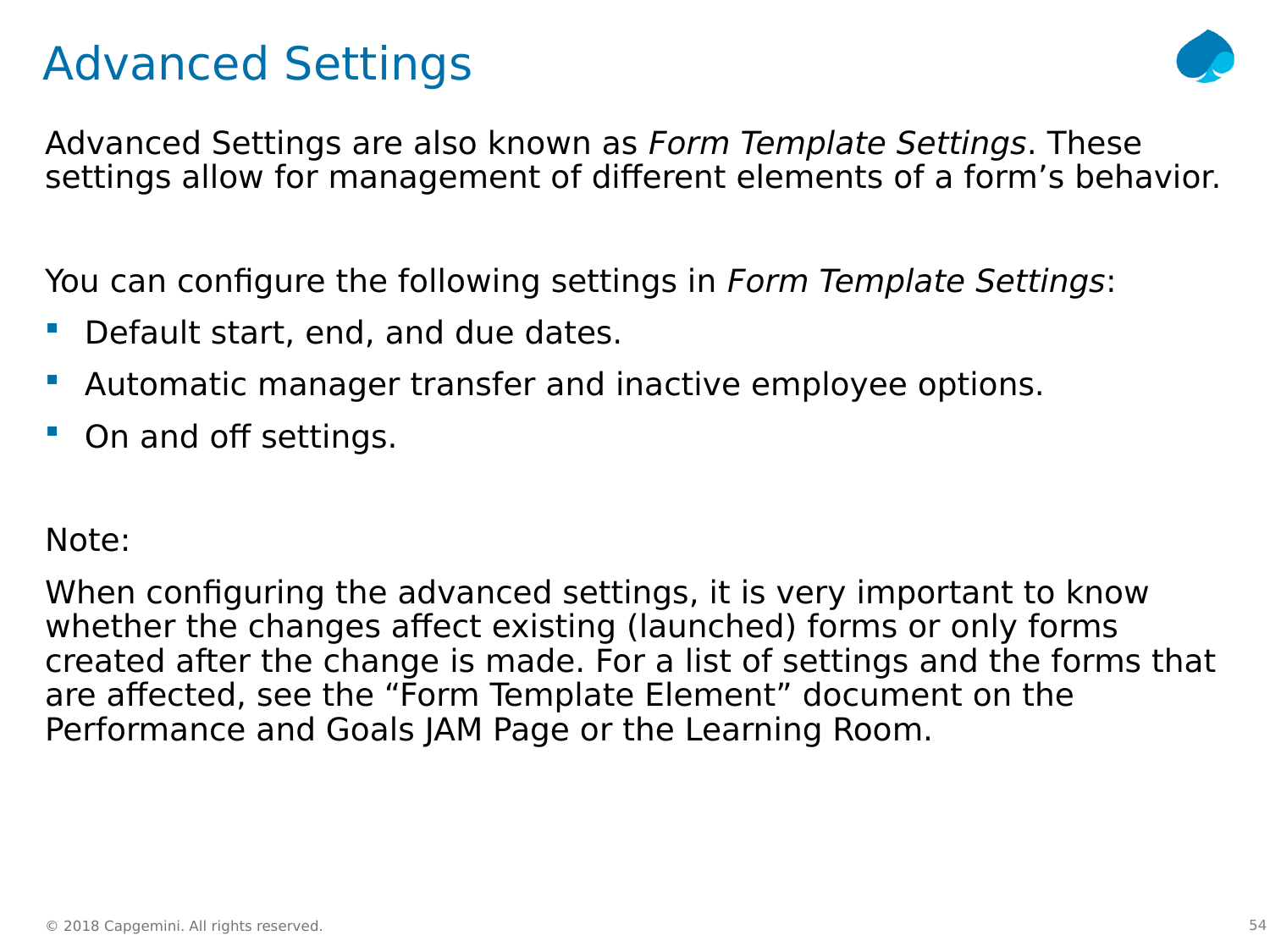

# Advanced Settings
Advanced Settings are also known as Form Template Settings. These settings allow for management of different elements of a form’s behavior.

You can configure the following settings in Form Template Settings:
Default start, end, and due dates.
Automatic manager transfer and inactive employee options.
On and off settings.

Note:
When configuring the advanced settings, it is very important to know whether the changes affect existing (launched) forms or only forms created after the change is made. For a list of settings and the forms that are affected, see the “Form Template Element” document on the Performance and Goals JAM Page or the Learning Room.